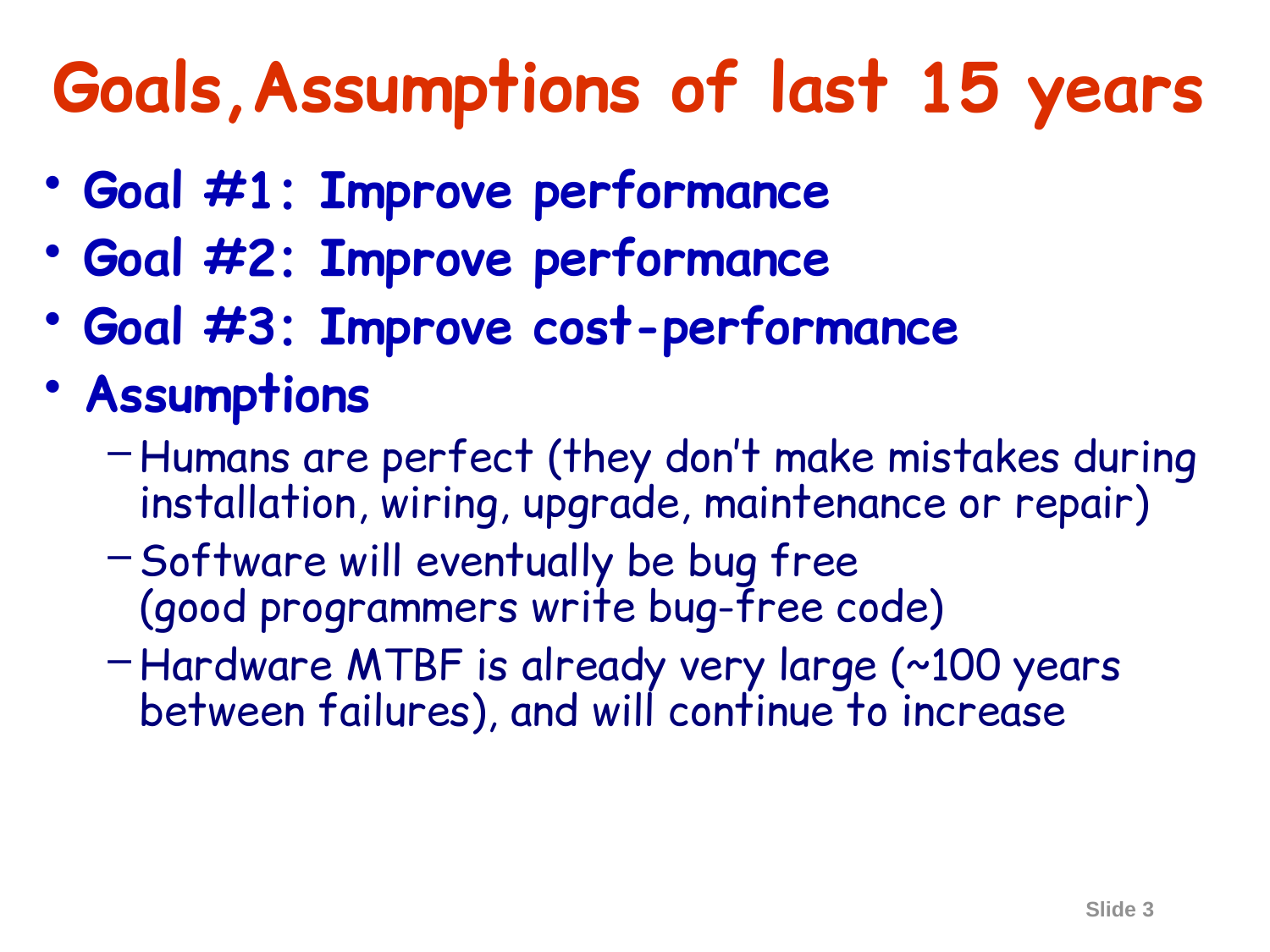

# Goals,Assumptions of last 15 years
Goal #1: Improve performance
Goal #2: Improve performance
Goal #3: Improve cost-performance
Assumptions
Humans are perfect (they don’t make mistakes during installation, wiring, upgrade, maintenance or repair)
Software will eventually be bug free
(good programmers write bug-free code)
Hardware MTBF is already very large (~100 years between failures), and will continue to increase